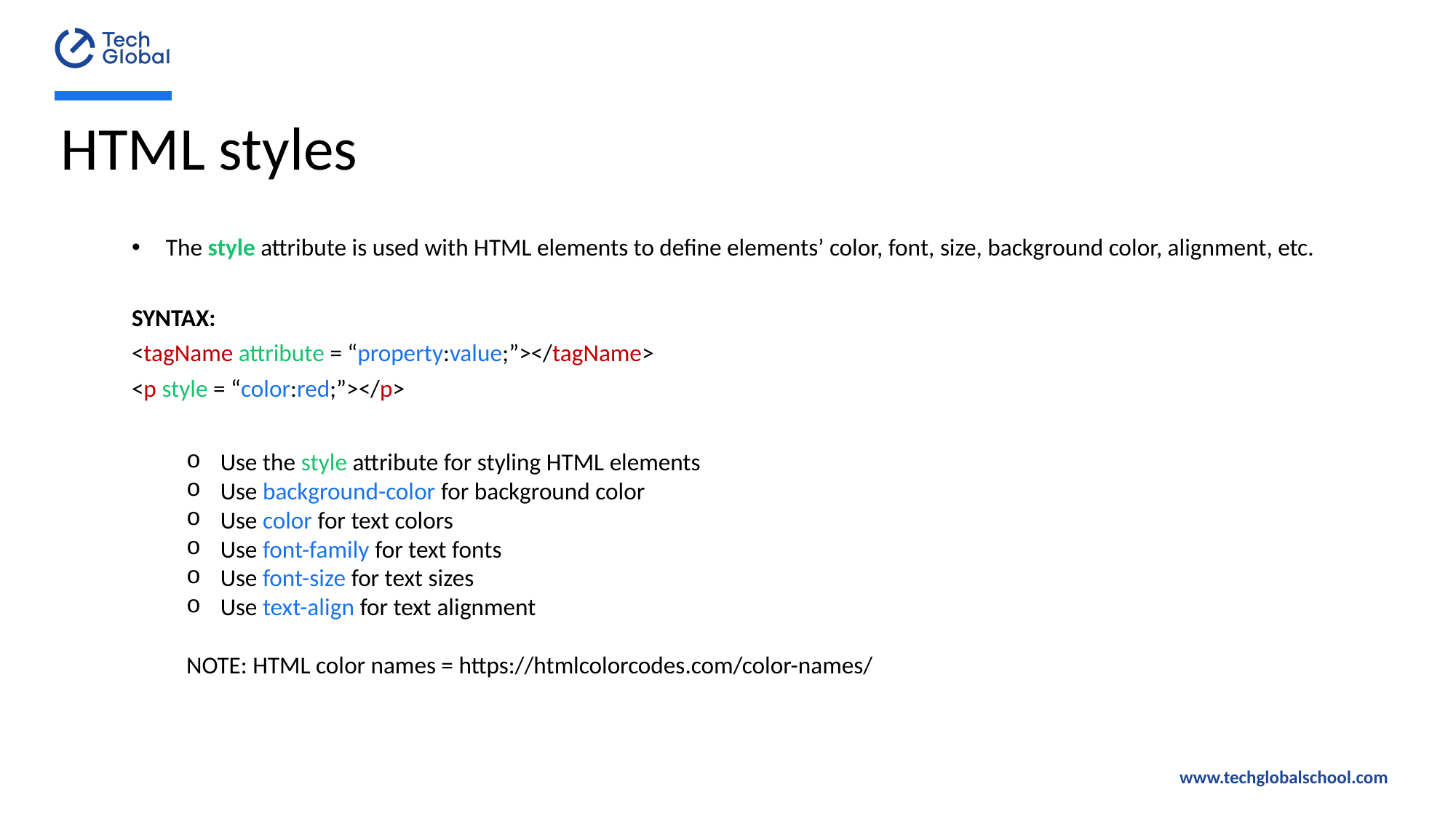

# HTML styles
The style attribute is used with HTML elements to define elements’ color, font, size, background color, alignment, etc.

SYNTAX:
<tagName attribute = “property:value;”></tagName>
<p style = “color:red;”></p>

Use the style attribute for styling HTML elements
Use background-color for background color
Use color for text colors
Use font-family for text fonts
Use font-size for text sizes
Use text-align for text alignment

NOTE: HTML color names = https://htmlcolorcodes.com/color-names/